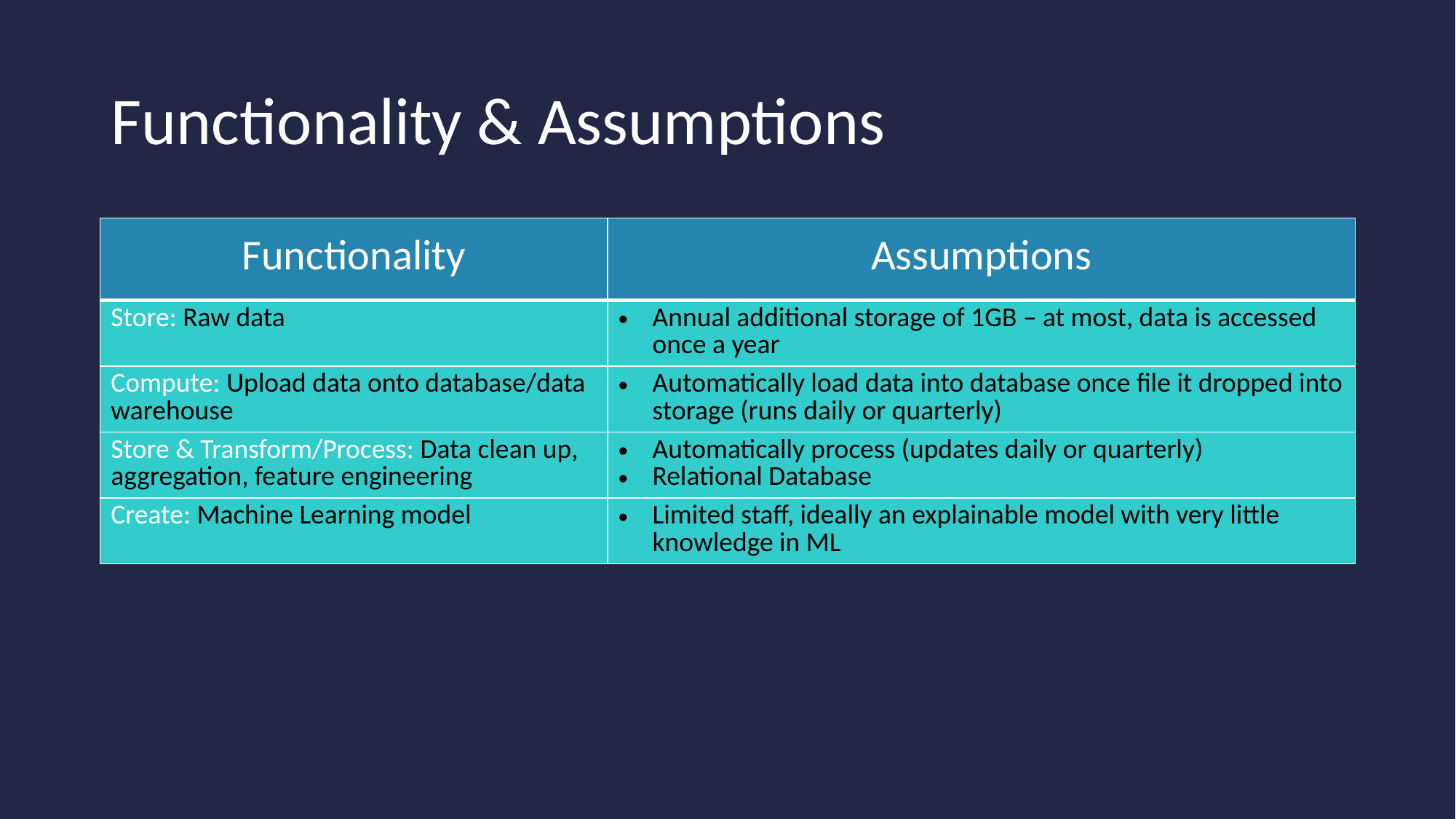

# Functionality & Assumptions
| Functionality | Assumptions |
| --- | --- |
| Store: Raw data | Annual additional storage of 1GB – at most, data is accessed once a year |
| Compute: Upload data onto database/data warehouse | Automatically load data into database once file it dropped into storage (runs daily or quarterly) |
| Store & Transform/Process: Data clean up, aggregation, feature engineering | Automatically process (updates daily or quarterly) Relational Database |
| Create: Machine Learning model | Limited staff, ideally an explainable model with very little knowledge in ML |